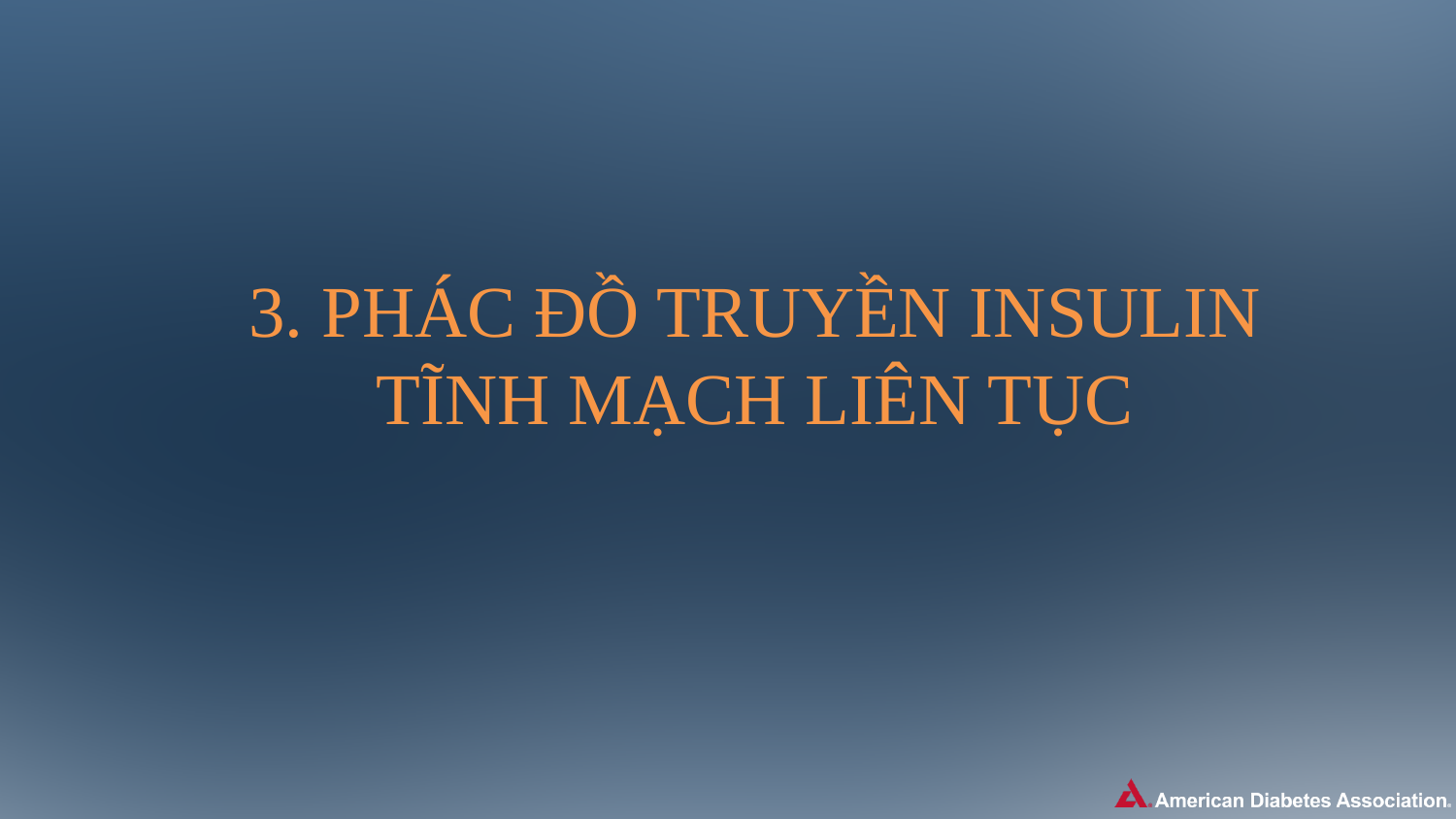

3. PHÁC ĐỒ TRUYỀN INSULIN TĨNH MẠCH LIÊN TỤC